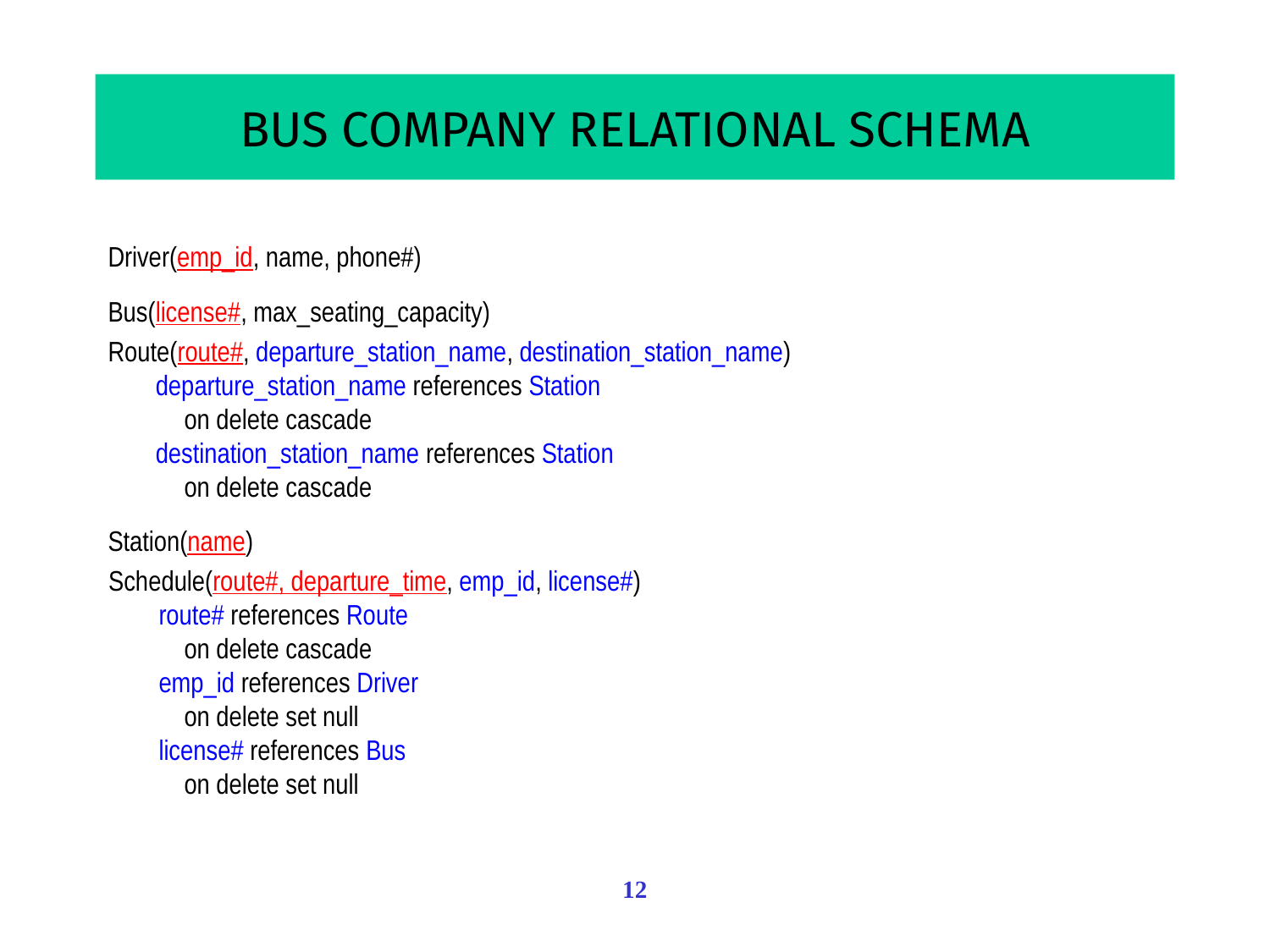

# BUS COMPANY RELATIONAL SCHEMA
Driver(emp_id, name, phone#)
Bus(license#, max_seating_capacity)
Route(route#, departure_station_name, destination_station_name)
departure_station_name references Station
on delete cascade
destination_station_name references Station
on delete cascade
Station(name)
Schedule(route#, departure_time, emp_id, license#)
route# references Route
on delete cascade
emp_id references Driver
on delete set null
license# references Bus
on delete set null
12